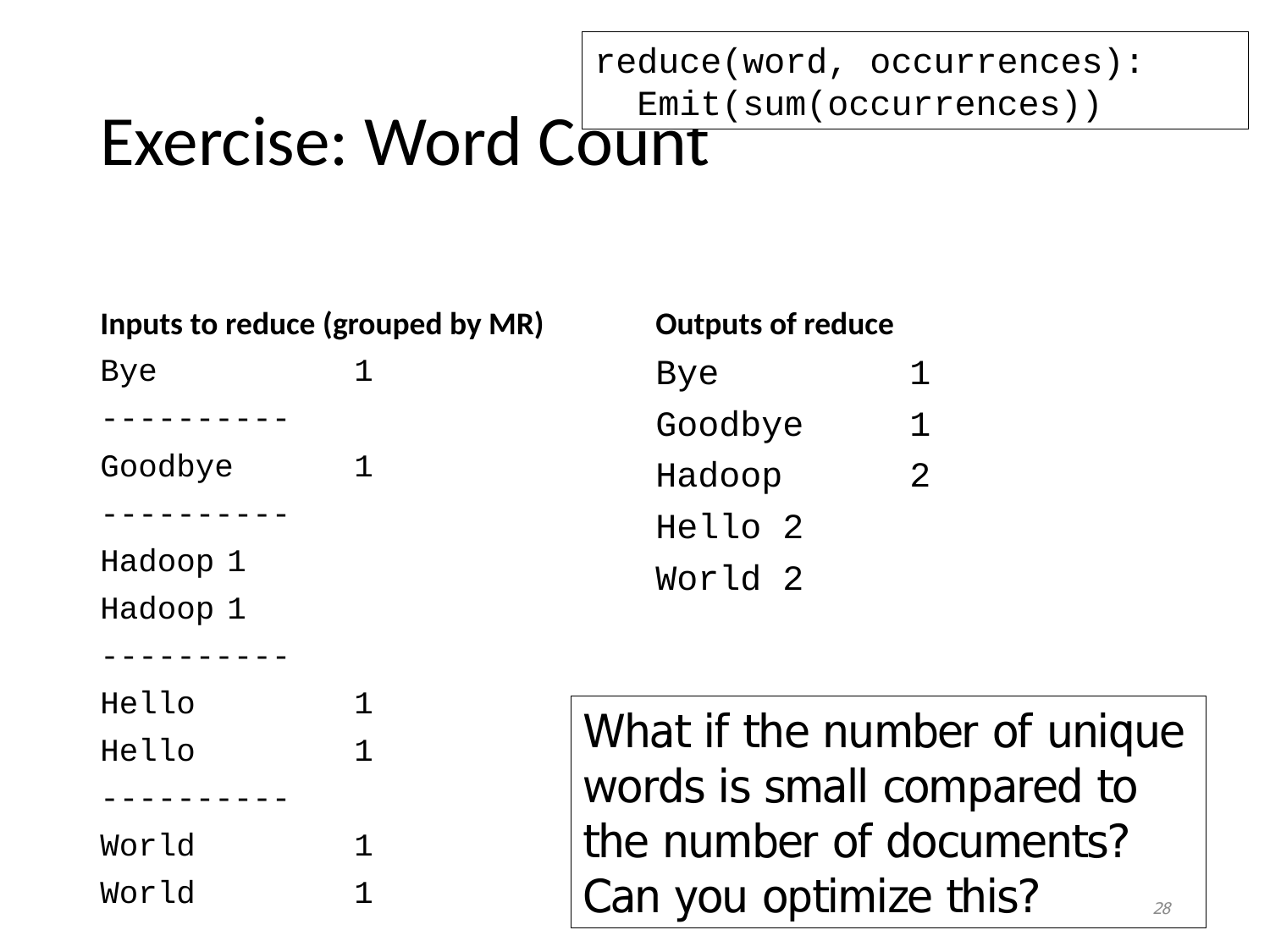

reduce(word, occurrences):
  Emit(sum(occurrences))
# Exercise: Word Count
Inputs to reduce (grouped by MR)
Outputs of reduce
Bye		1
----------
Goodbye	1
----------
Hadoop	1
Hadoop	1
----------
Hello		1
Hello		1
----------
World		1
World		1
Bye		1
Goodbye	1
Hadoop	2
Hello	2
World	2
What if the number of unique words is small compared to the number of documents? Can you optimize this?
28